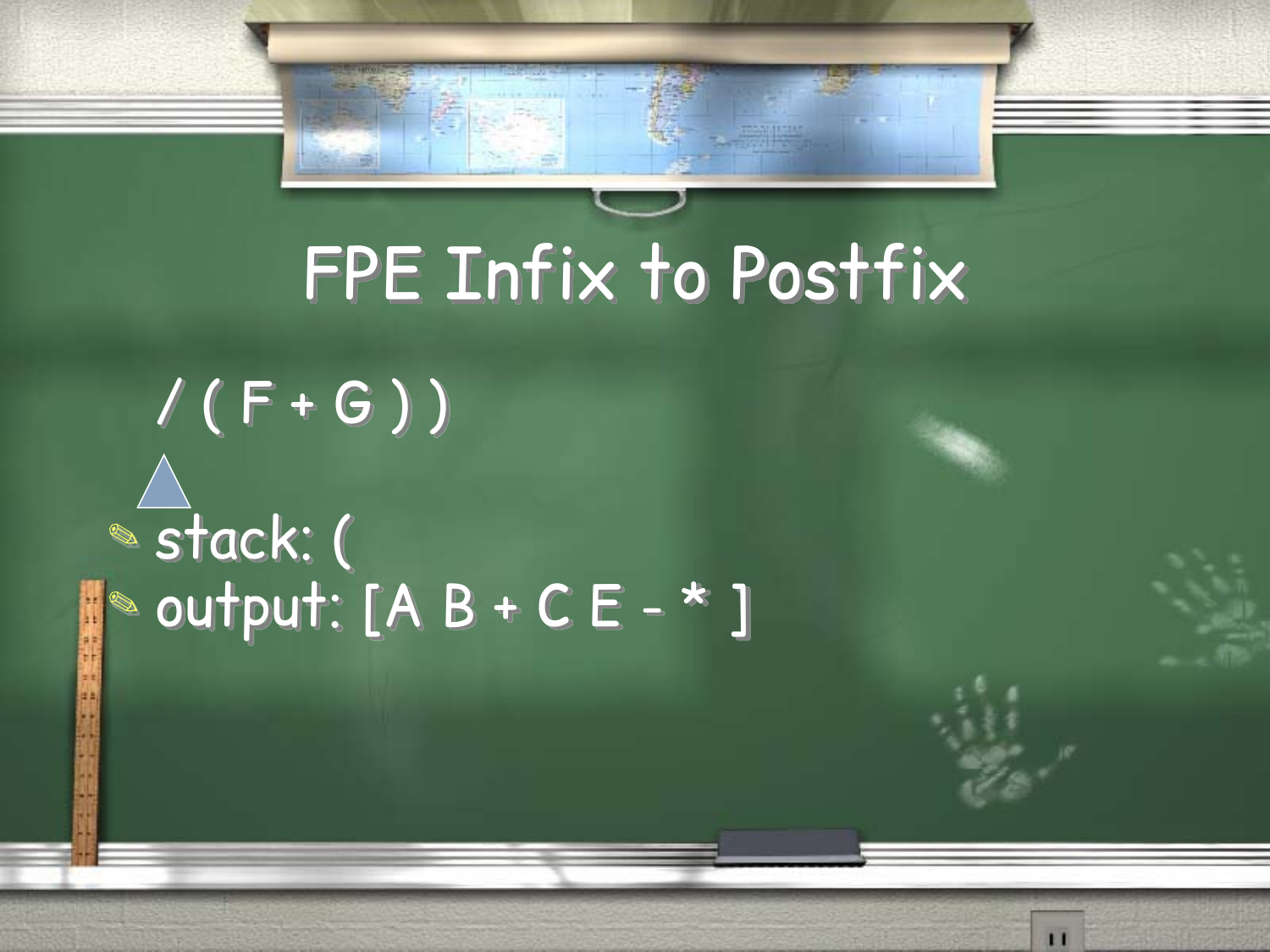

# FPE Infix to Postfix
	/ ( F + G ) )

stack: (
output: [A B + C E - * ]